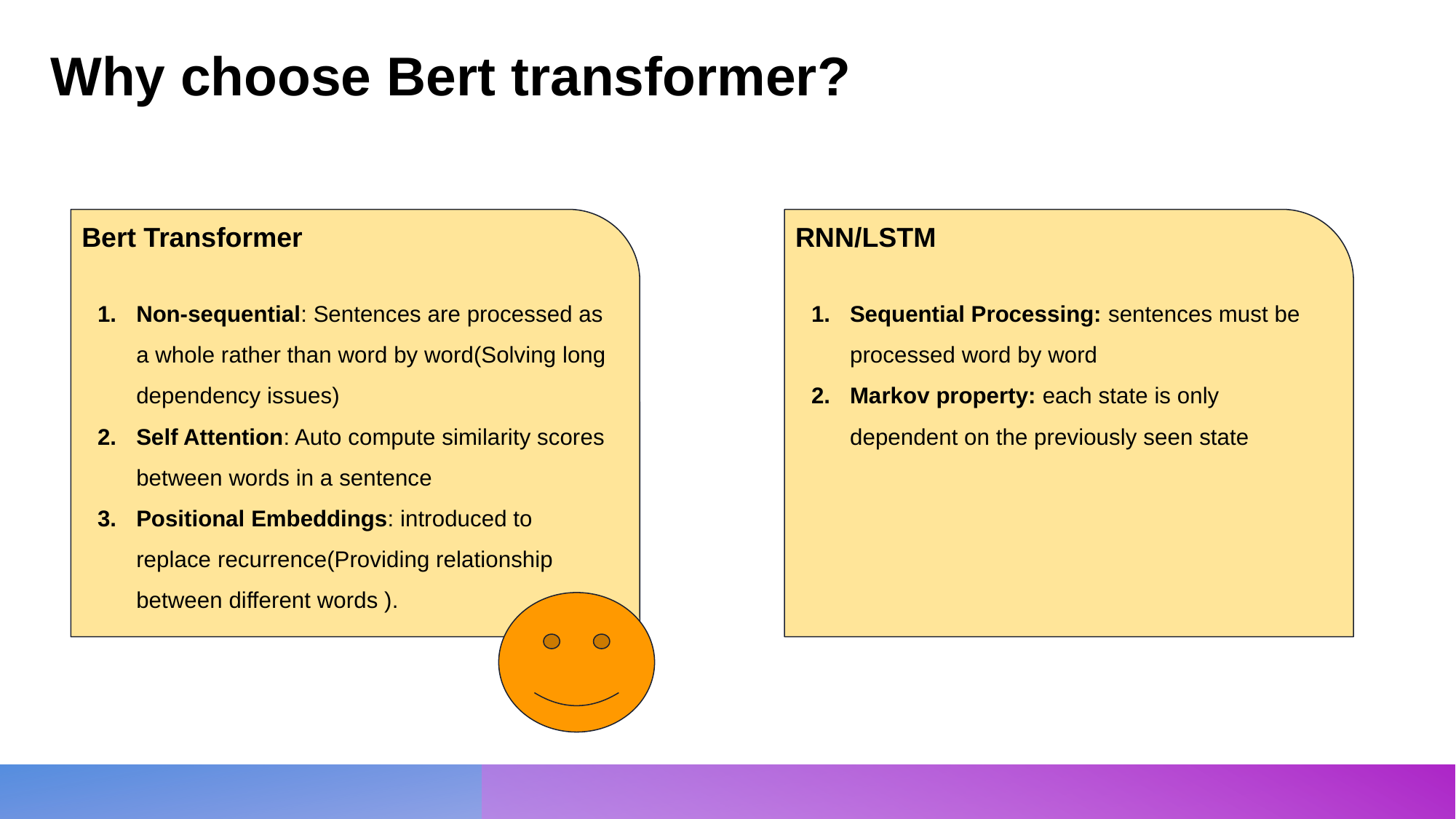

# Why choose Bert transformer?
Bert Transformer

Non-sequential: Sentences are processed as a whole rather than word by word(Solving long dependency issues)
Self Attention: Auto compute similarity scores between words in a sentence
Positional Embeddings: introduced to replace recurrence(Providing relationship between different words ).
RNN/LSTM

Sequential Processing: sentences must be processed word by word
Markov property: each state is only dependent on the previously seen state